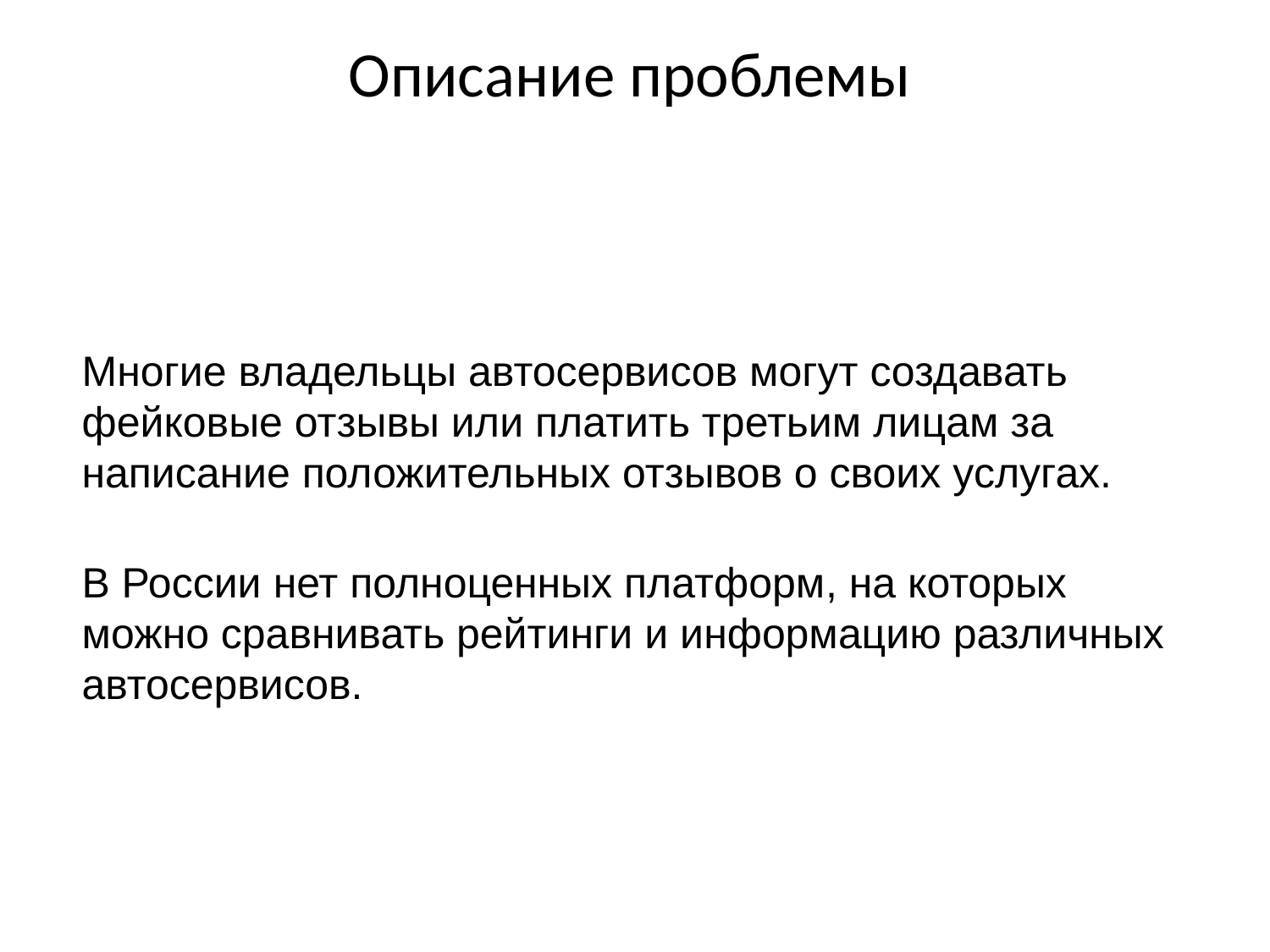

# Описание проблемы
Многие владельцы автосервисов могут создавать фейковые отзывы или платить третьим лицам за написание положительных отзывов о своих услугах.
В России нет полноценных платформ, на которых можно сравнивать рейтинги и информацию различных автосервисов.